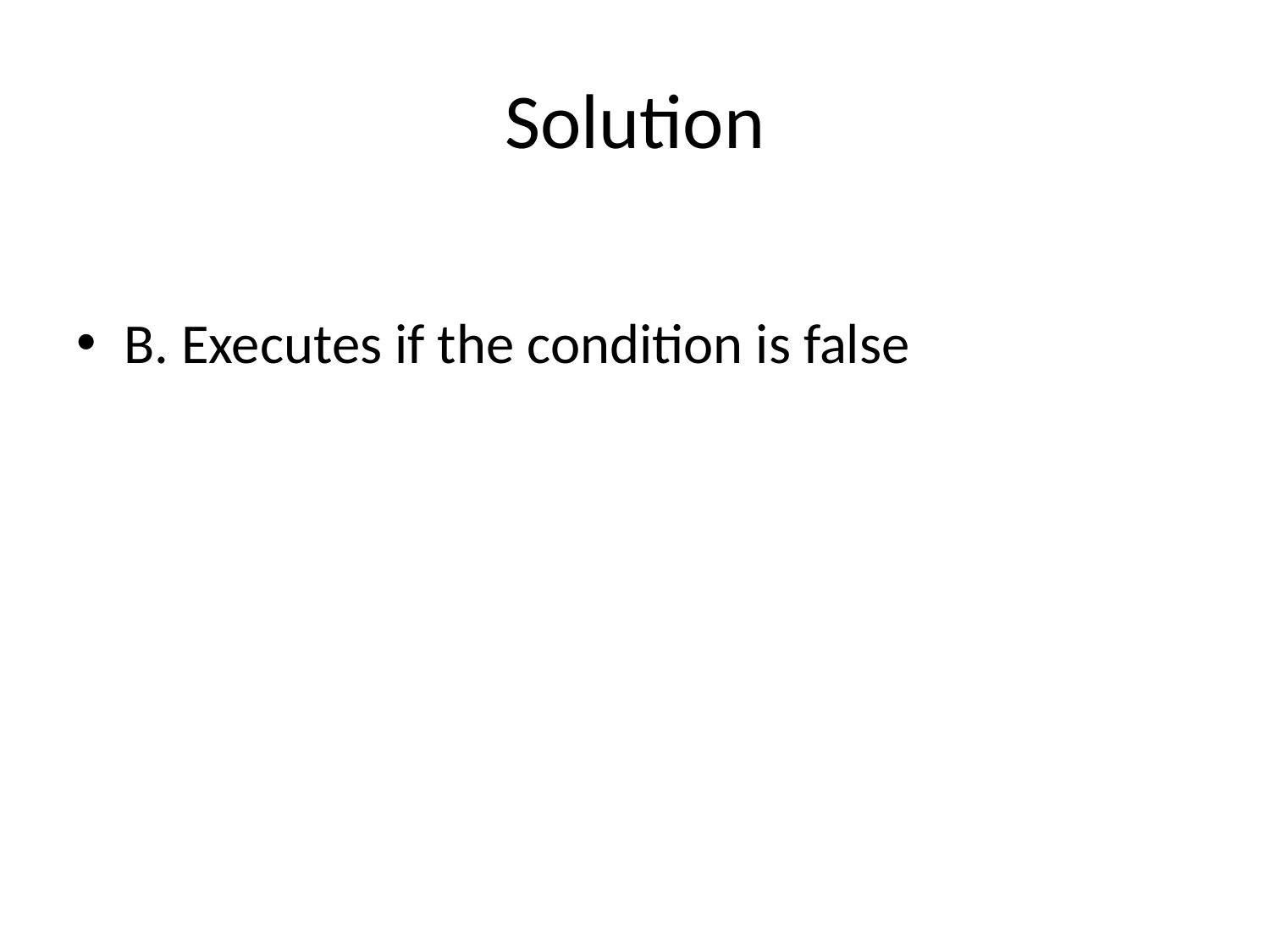

# Solution

B. Executes if the condition is false